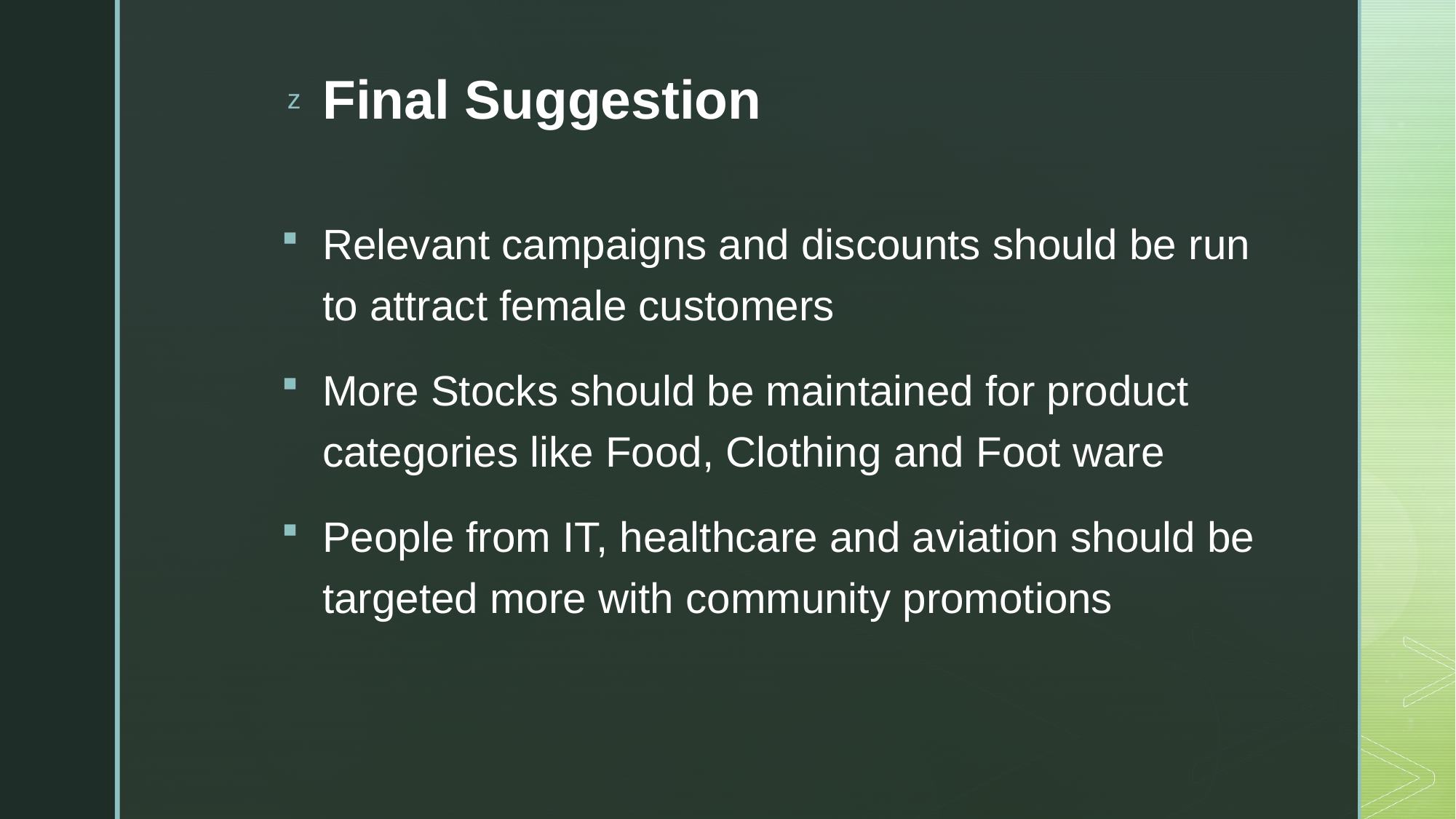

# Final Suggestion
Relevant campaigns and discounts should be run to attract female customers
More Stocks should be maintained for product categories like Food, Clothing and Foot ware
People from IT, healthcare and aviation should be targeted more with community promotions